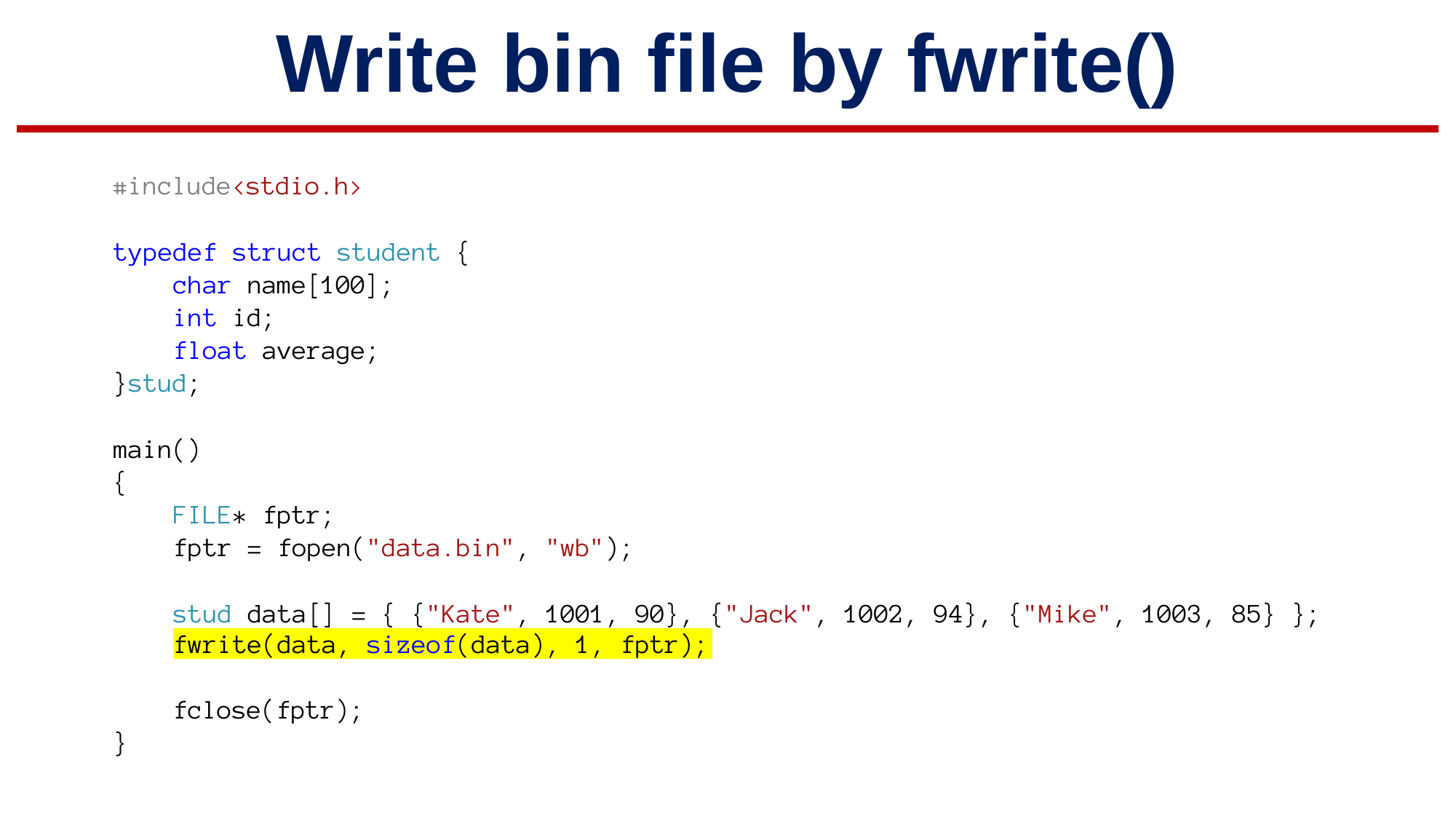

# Write bin file by fwrite()
#include<stdio.h>

typedef struct student {
char name[100];
int id;
float average;
}stud;

main()
{
FILE* fptr;
fptr = fopen("data.bin", "wb");

stud data[] = { {"Kate", 1001, 90}, {"Jack", 1002, 94}, {"Mike", 1003, 85} };
fwrite(data, sizeof(data), 1, fptr);
fclose(fptr);
}